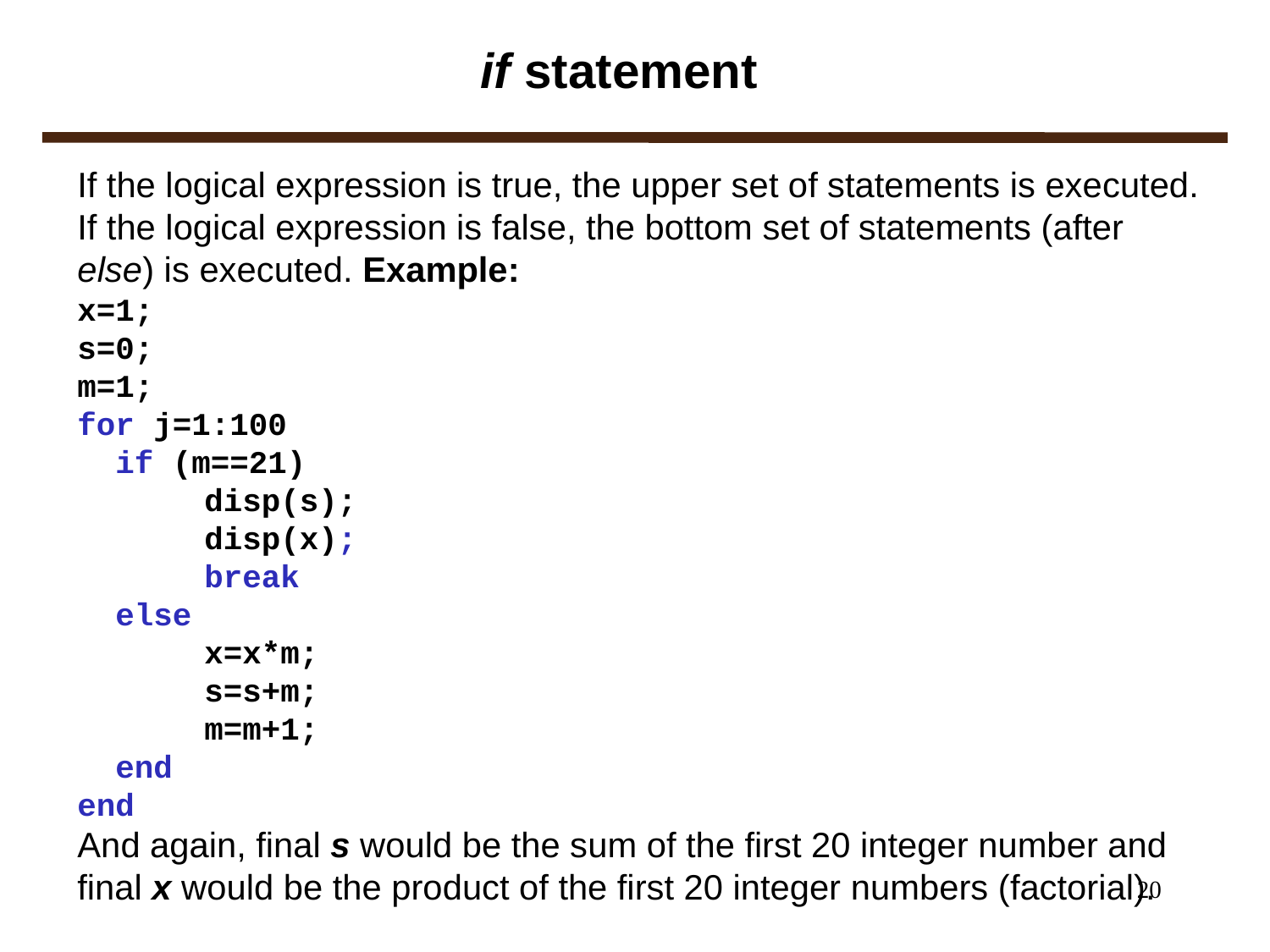

# if statement

If the logical expression is true, the upper set of statements is executed. If the logical expression is false, the bottom set of statements (after else) is executed. Example:
x=1;
s=0;
m=1;
for j=1:100
  if (m==21)
	disp(s);
	disp(x);
	break
  else
	x=x*m;
	s=s+m;
	m=m+1;
  end
end
And again, final s would be the sum of the first 20 integer number and  final x would be the product of the first 20 integer numbers (factorial).

20